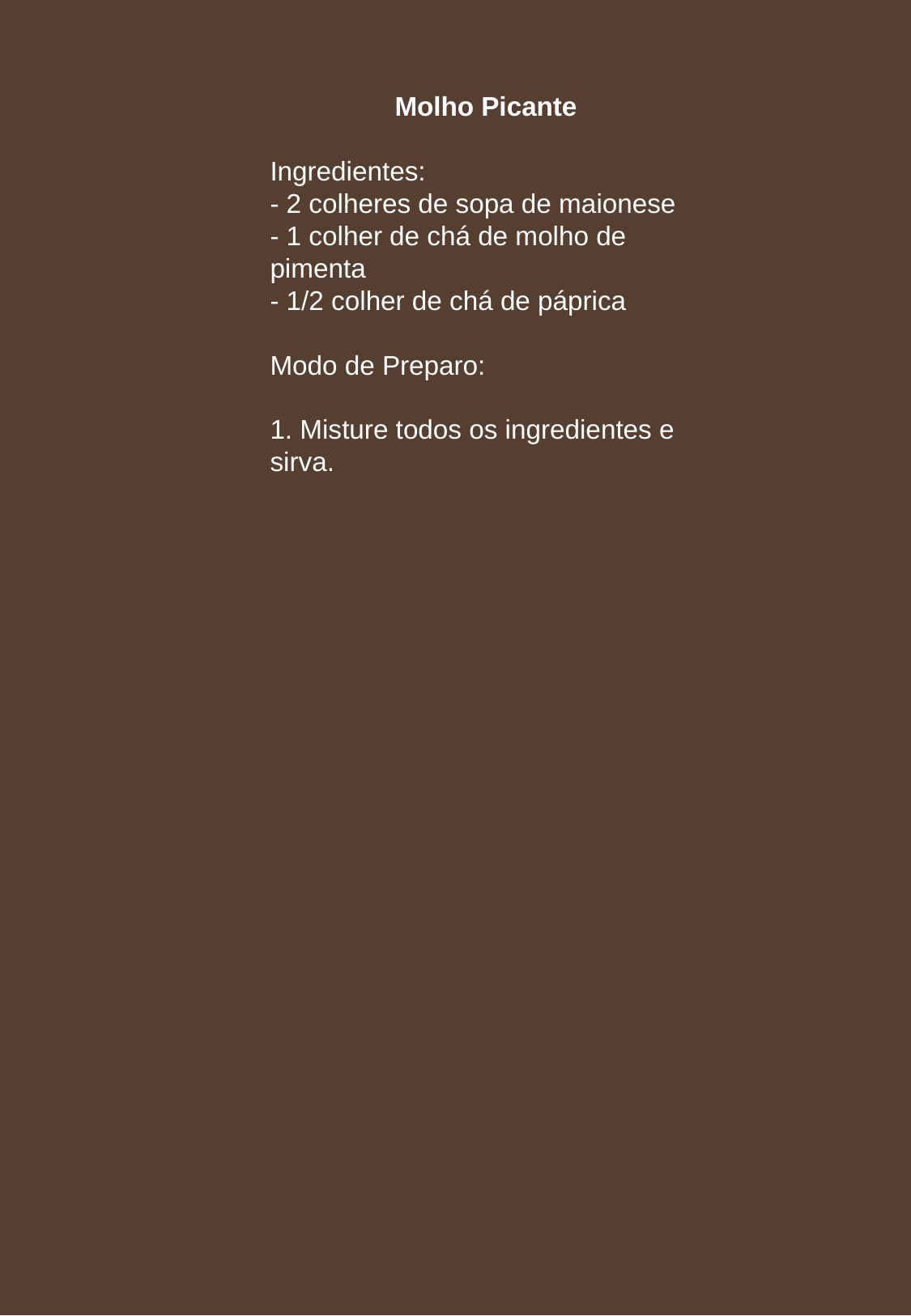

Molho Picante

Ingredientes:
- 2 colheres de sopa de maionese
- 1 colher de chá de molho de pimenta
- 1/2 colher de chá de páprica

Modo de Preparo:

1. Misture todos os ingredientes e sirva.